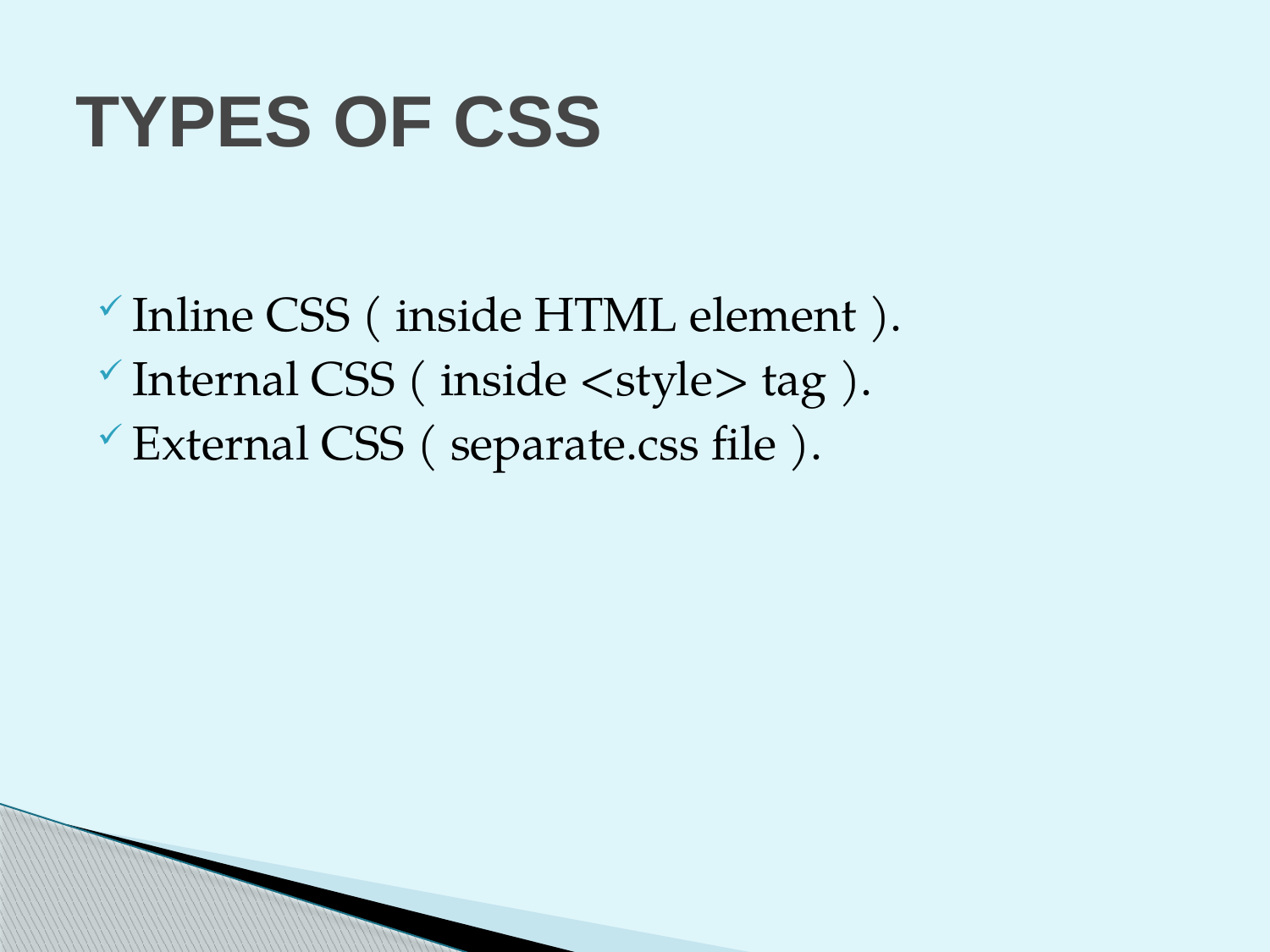

# TYPES OF CSS
Inline CSS ( inside HTML element ).
Internal CSS ( inside <style> tag ).
External CSS ( separate.css file ).